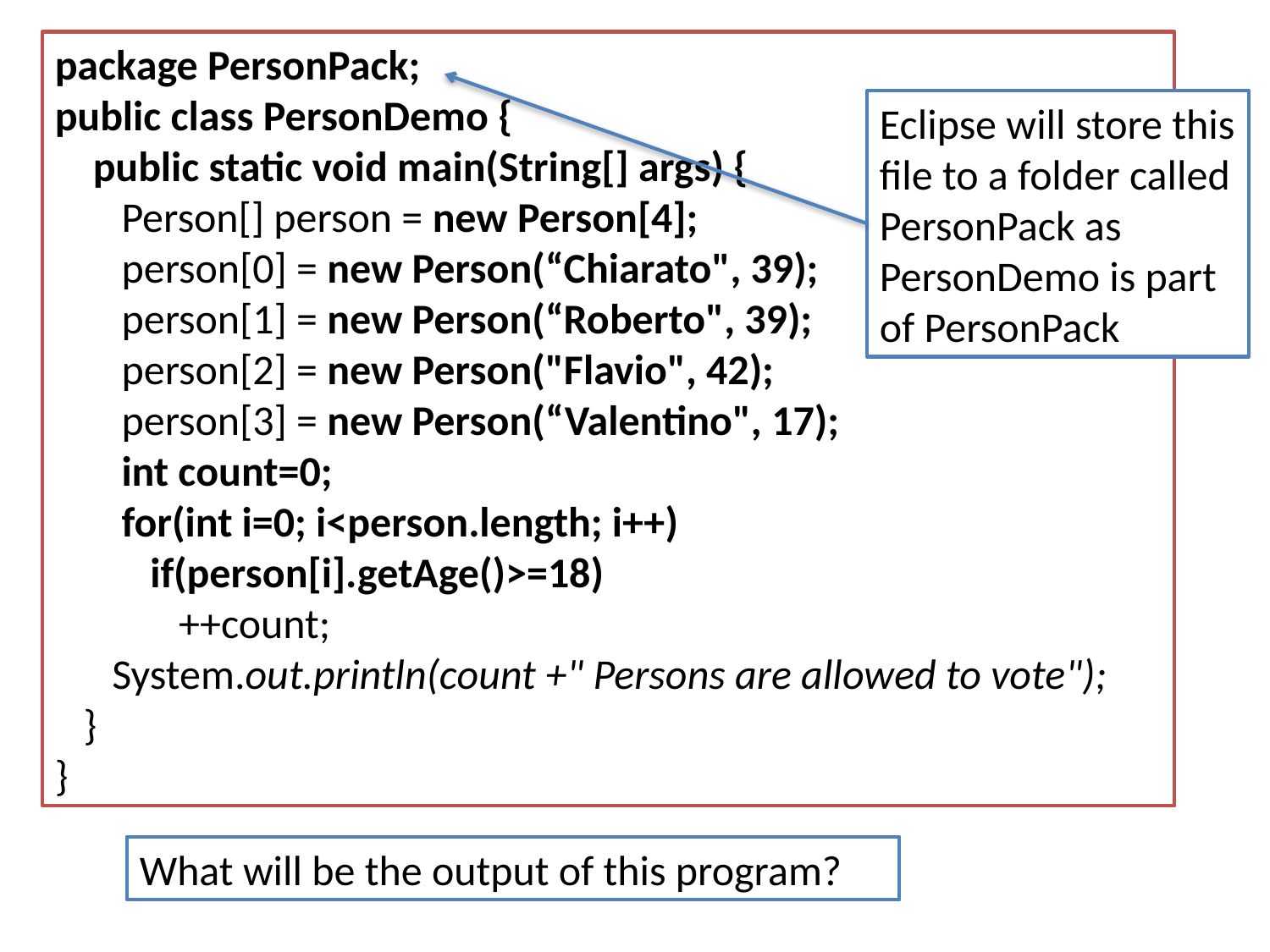

package PersonPack;
public class PersonDemo {
    public static void main(String[] args) {
       Person[] person = new Person[4];
       person[0] = new Person(“Chiarato", 39);
       person[1] = new Person(“Roberto", 39);
       person[2] = new Person("Flavio", 42);
       person[3] = new Person(“Valentino", 17);
       int count=0;
       for(int i=0; i<person.length; i++)
          if(person[i].getAge()>=18)
             ++count;
      System.out.println(count +" Persons are allowed to vote");
   }
}
Eclipse will store this file to a folder called PersonPack as PersonDemo is part of PersonPack
What will be the output of this program?